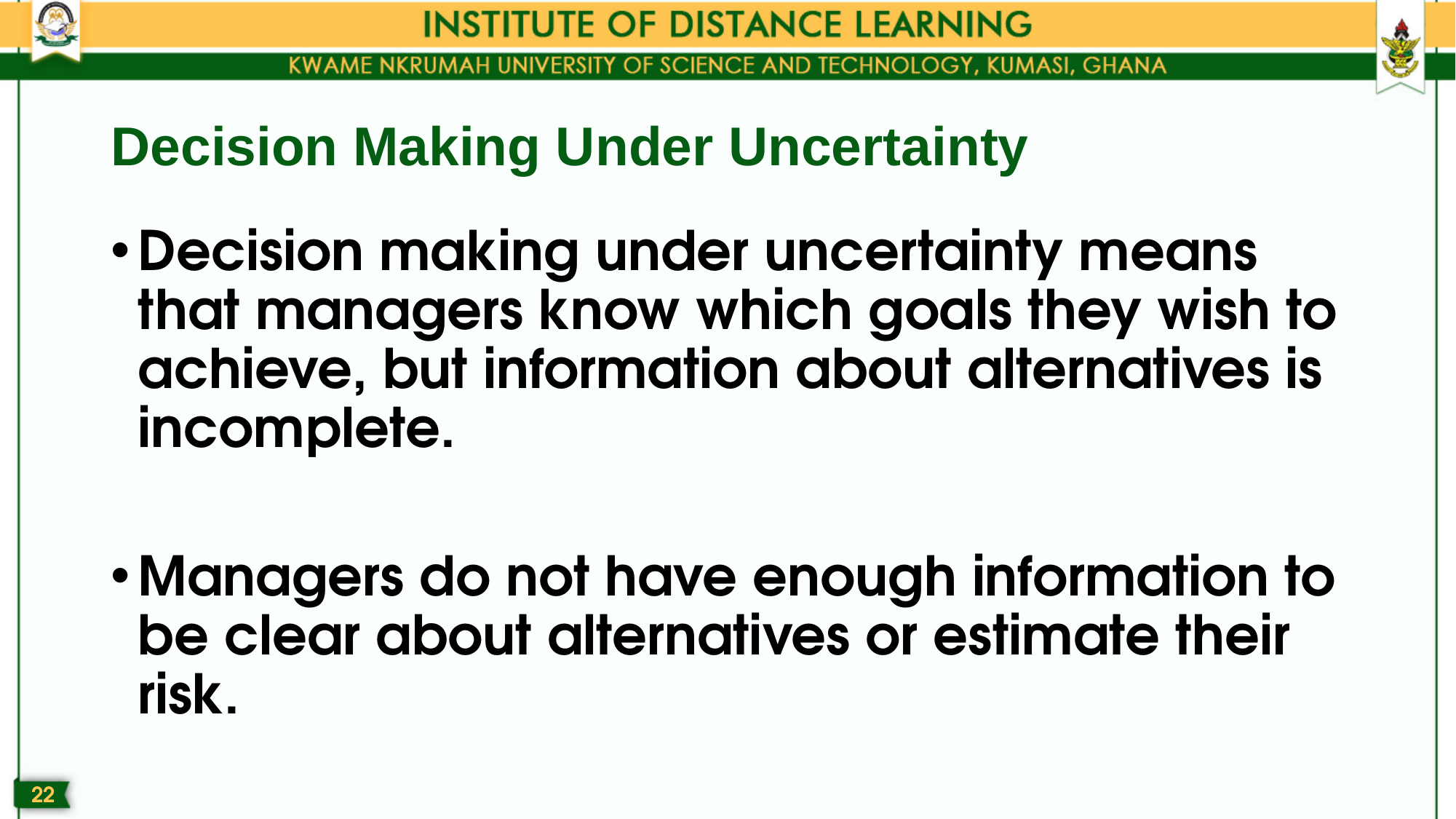

# Decision Making Under Uncertainty
Decision making under uncertainty means that managers know which goals they wish to achieve, but information about alternatives is incomplete.

Managers do not have enough information to be clear about alternatives or estimate their risk.
22